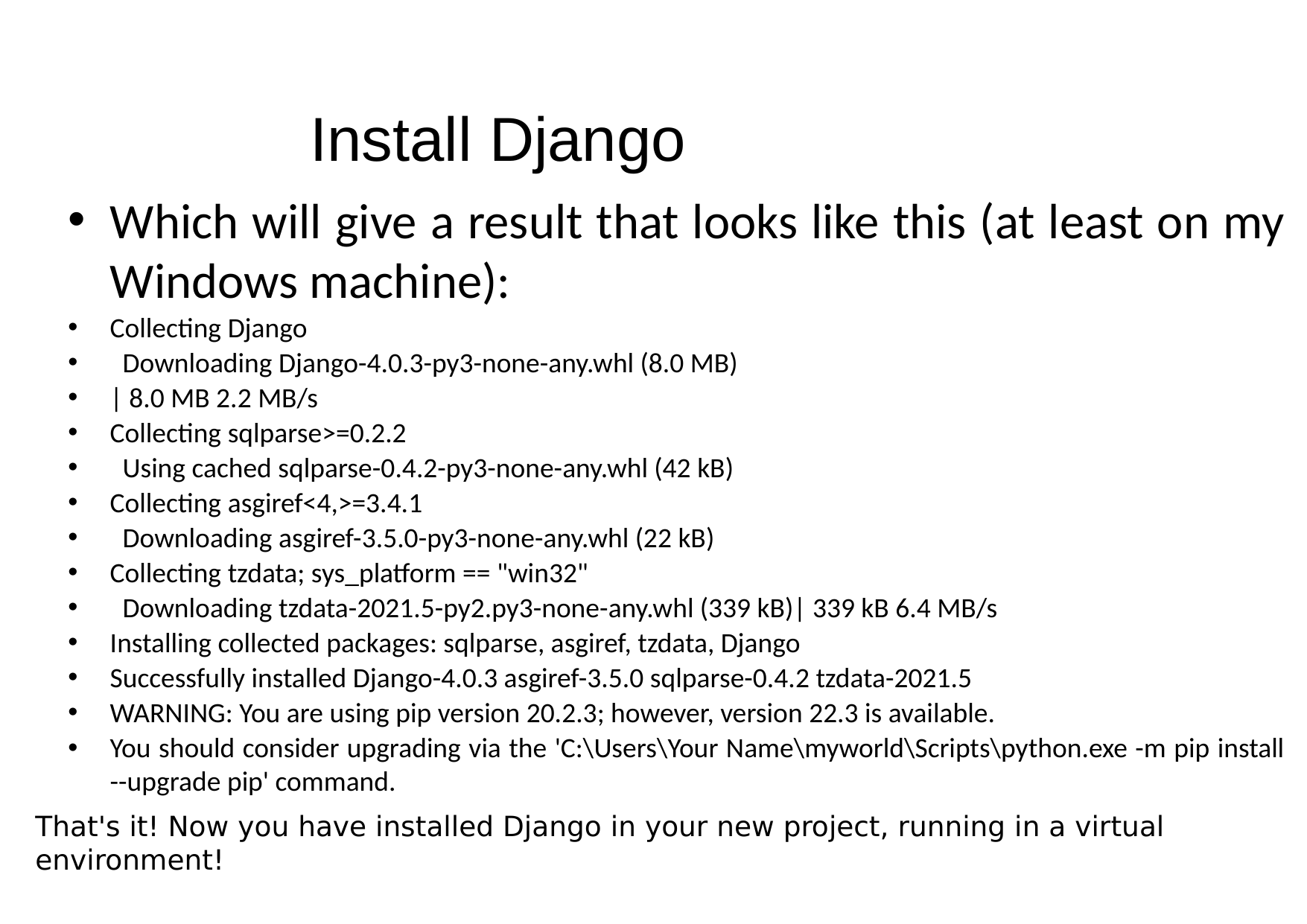

# Install Django
Which will give a result that looks like this (at least on my Windows machine):
Collecting Django
  Downloading Django-4.0.3-py3-none-any.whl (8.0 MB)
| 8.0 MB 2.2 MB/s
Collecting sqlparse>=0.2.2
  Using cached sqlparse-0.4.2-py3-none-any.whl (42 kB)
Collecting asgiref<4,>=3.4.1
  Downloading asgiref-3.5.0-py3-none-any.whl (22 kB)
Collecting tzdata; sys_platform == "win32"
  Downloading tzdata-2021.5-py2.py3-none-any.whl (339 kB)| 339 kB 6.4 MB/s
Installing collected packages: sqlparse, asgiref, tzdata, Django
Successfully installed Django-4.0.3 asgiref-3.5.0 sqlparse-0.4.2 tzdata-2021.5
WARNING: You are using pip version 20.2.3; however, version 22.3 is available.
You should consider upgrading via the 'C:\Users\Your Name\myworld\Scripts\python.exe -m pip install --upgrade pip' command.
That's it! Now you have installed Django in your new project, running in a virtual environment!